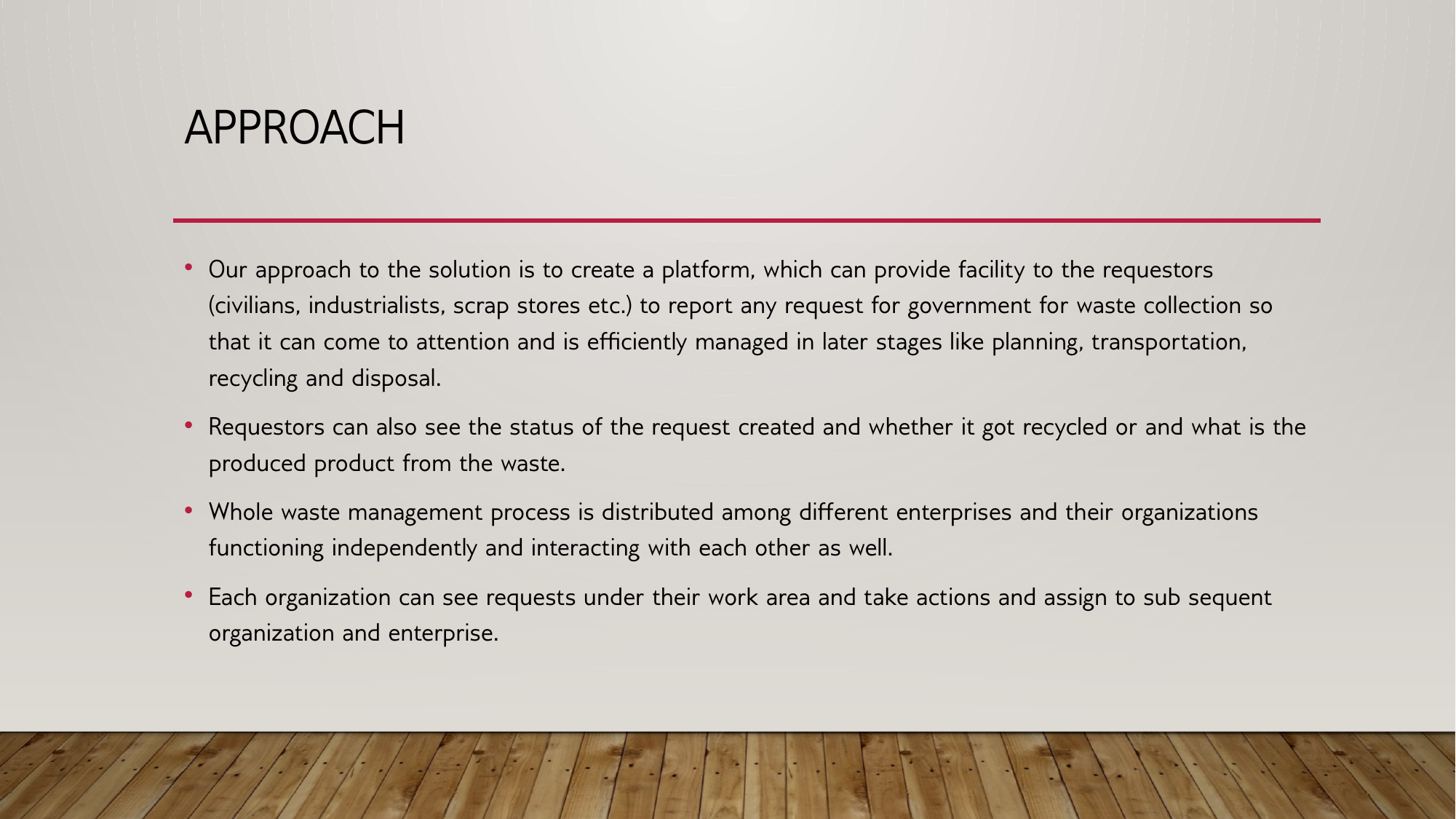

# Approach
Our approach to the solution is to create a platform, which can provide facility to the requestors (civilians, industrialists, scrap stores etc.) to report any request for government for waste collection so that it can come to attention and is efficiently managed in later stages like planning, transportation, recycling and disposal.
Requestors can also see the status of the request created and whether it got recycled or and what is the produced product from the waste.
Whole waste management process is distributed among different enterprises and their organizations functioning independently and interacting with each other as well.
Each organization can see requests under their work area and take actions and assign to sub sequent organization and enterprise.